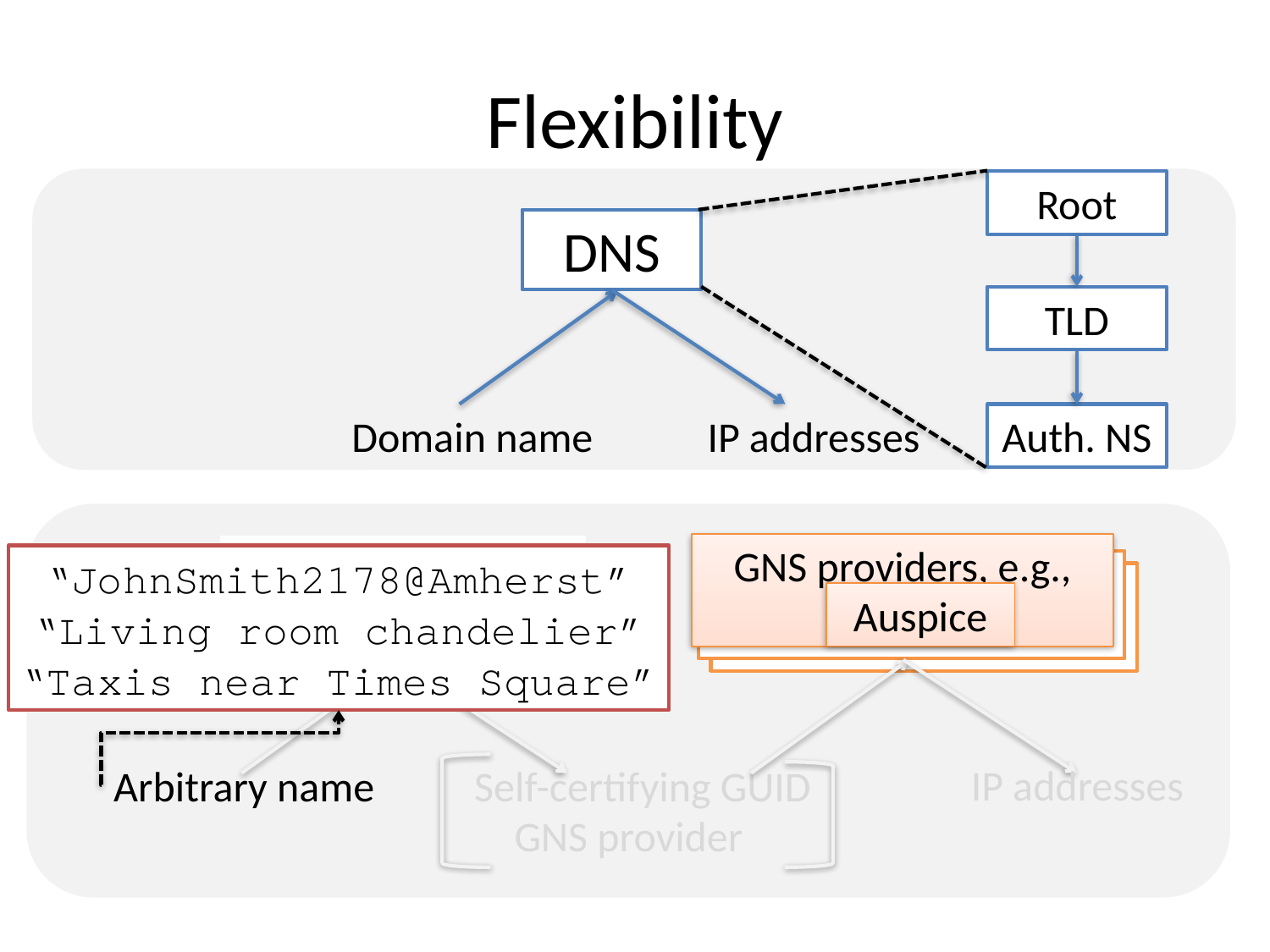

# Flexibility

Root
TLD
Auth. NS
DNS
Domain name            IP addresses

Name certification services
GNS providers, e.g., Auspice
“JohnSmith2178@Amherst”
“Living room chandelier”
“Taxis near Times Square”

Auspice
IP addresses
Arbitrary name
Self-certifying GUID

GNS provider